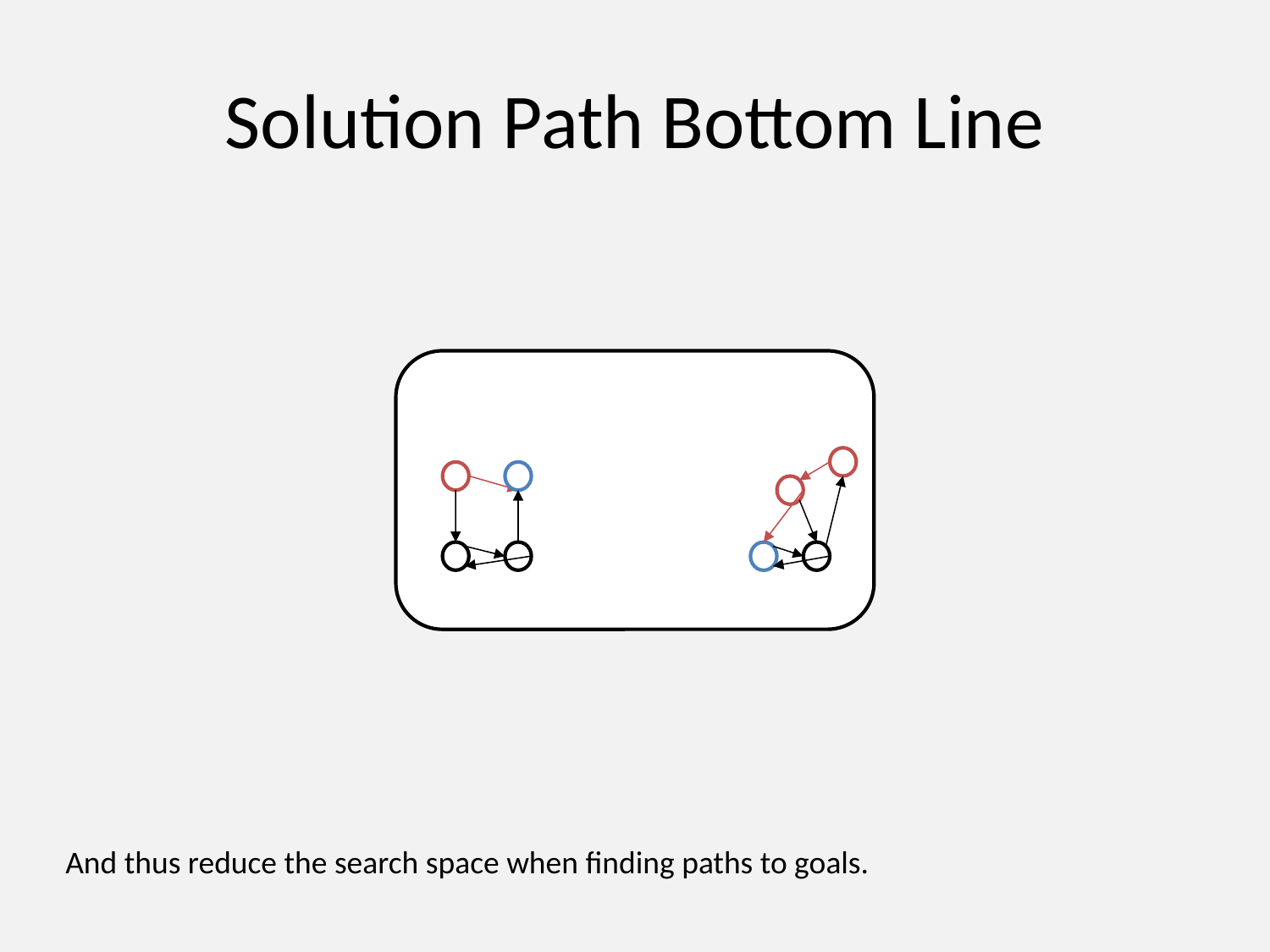

# Solution Path Bottom Line

And thus reduce the search space when finding paths to goals.